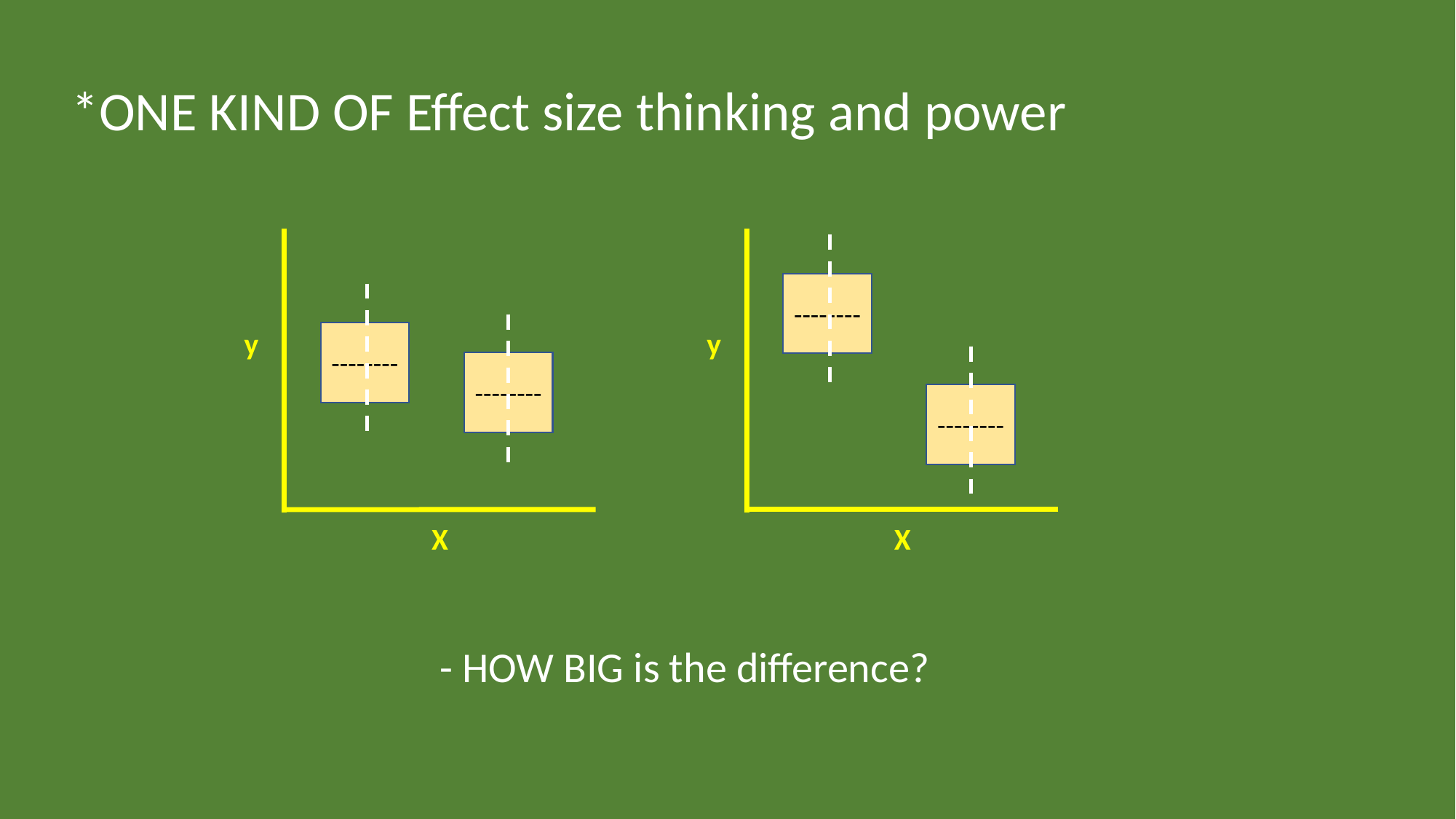

*ONE KIND OF Effect size thinking and power
--------
y
y
--------
--------
--------
X
X
- HOW BIG is the difference?